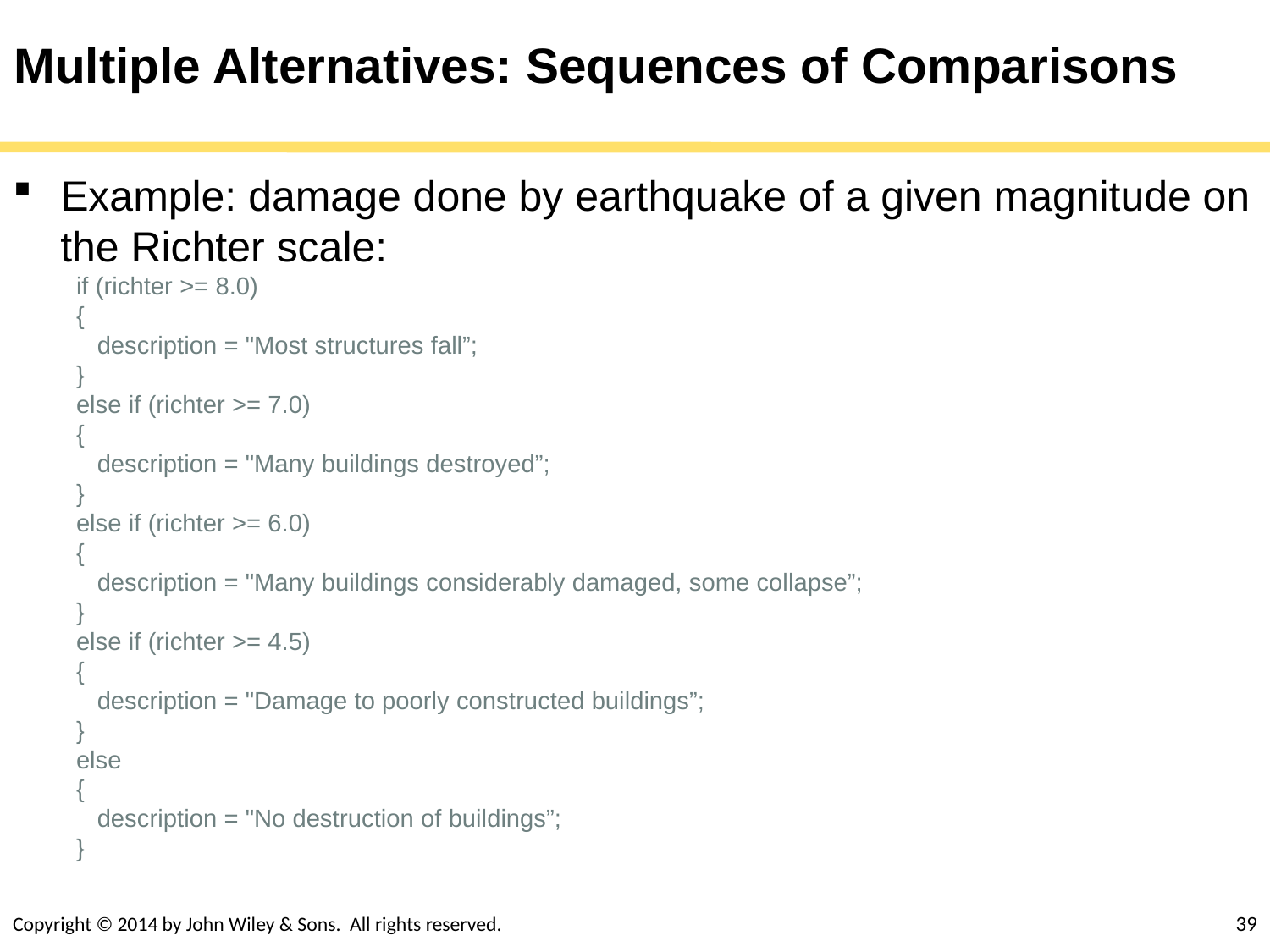

# Multiple Alternatives: Sequences of Comparisons
Example: damage done by earthquake of a given magnitude on the Richter scale:
if (richter >= 8.0)
{
   description = "Most structures fall”;
}
else if (richter >= 7.0)
{
   description = "Many buildings destroyed”;
}
else if (richter >= 6.0)
{
   description = "Many buildings considerably damaged, some collapse”;
}
else if (richter >= 4.5)
{
   description = "Damage to poorly constructed buildings”;
}
else
{
   description = "No destruction of buildings”;
}